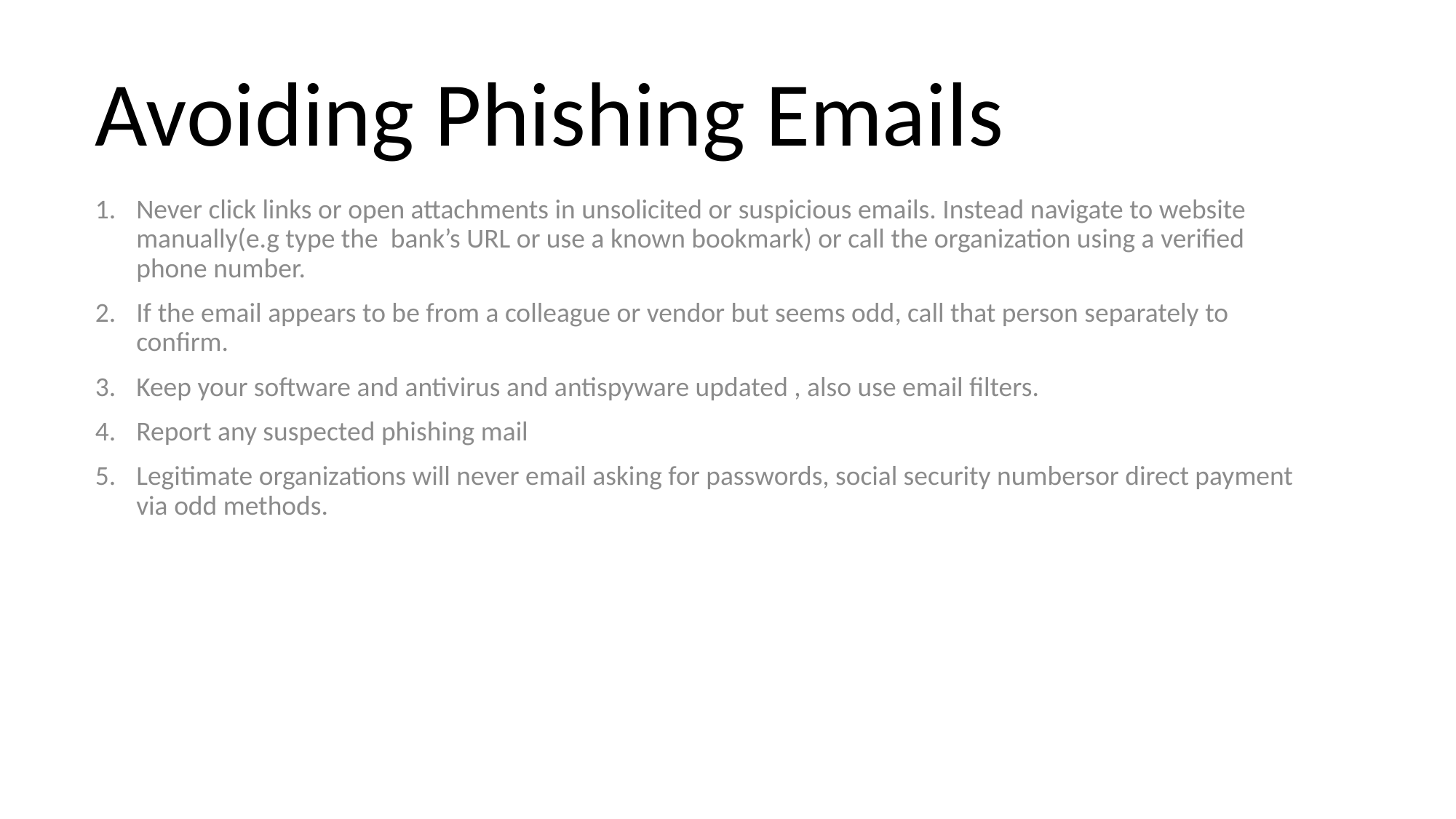

# Avoiding Phishing Emails
Never click links or open attachments in unsolicited or suspicious emails. Instead navigate to website manually(e.g type the  bank’s URL or use a known bookmark) or call the organization using a verified phone number.
If the email appears to be from a colleague or vendor but seems odd, call that person separately to confirm.
Keep your software and antivirus and antispyware updated , also use email filters.
Report any suspected phishing mail
Legitimate organizations will never email asking for passwords, social security numbersor direct payment via odd methods.